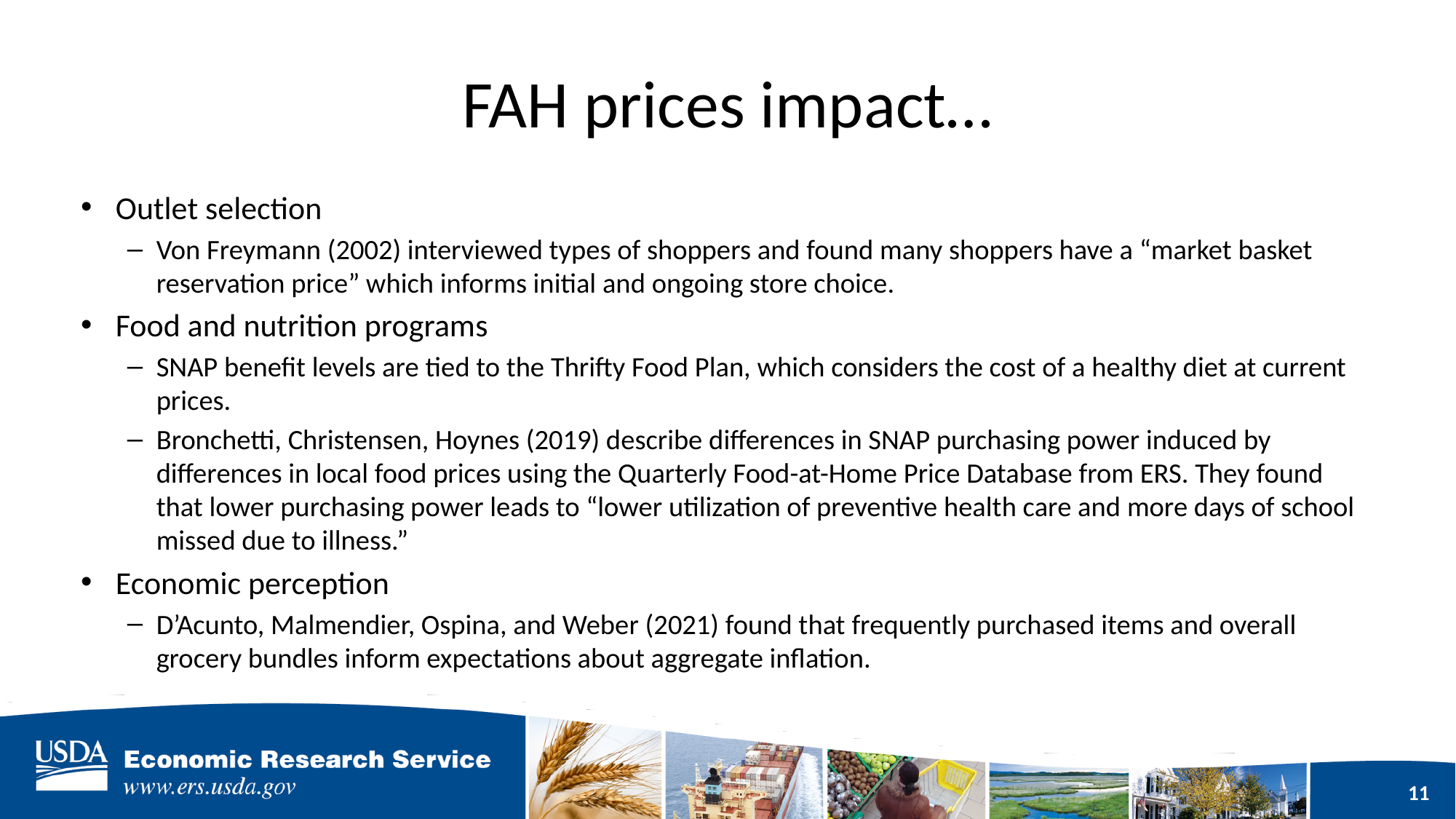

# FAH prices impact…
Outlet selection
Von Freymann (2002) interviewed types of shoppers and found many shoppers have a “market basket reservation price” which informs initial and ongoing store choice.
Food and nutrition programs
SNAP benefit levels are tied to the Thrifty Food Plan, which considers the cost of a healthy diet at current prices.
Bronchetti, Christensen, Hoynes (2019) describe differences in SNAP purchasing power induced by differences in local food prices using the Quarterly Food-at-Home Price Database from ERS. They found that lower purchasing power leads to “lower utilization of preventive health care and more days of school missed due to illness.”
Economic perception
D’Acunto, Malmendier, Ospina, and Weber (2021) found that frequently purchased items and overall grocery bundles inform expectations about aggregate inflation.